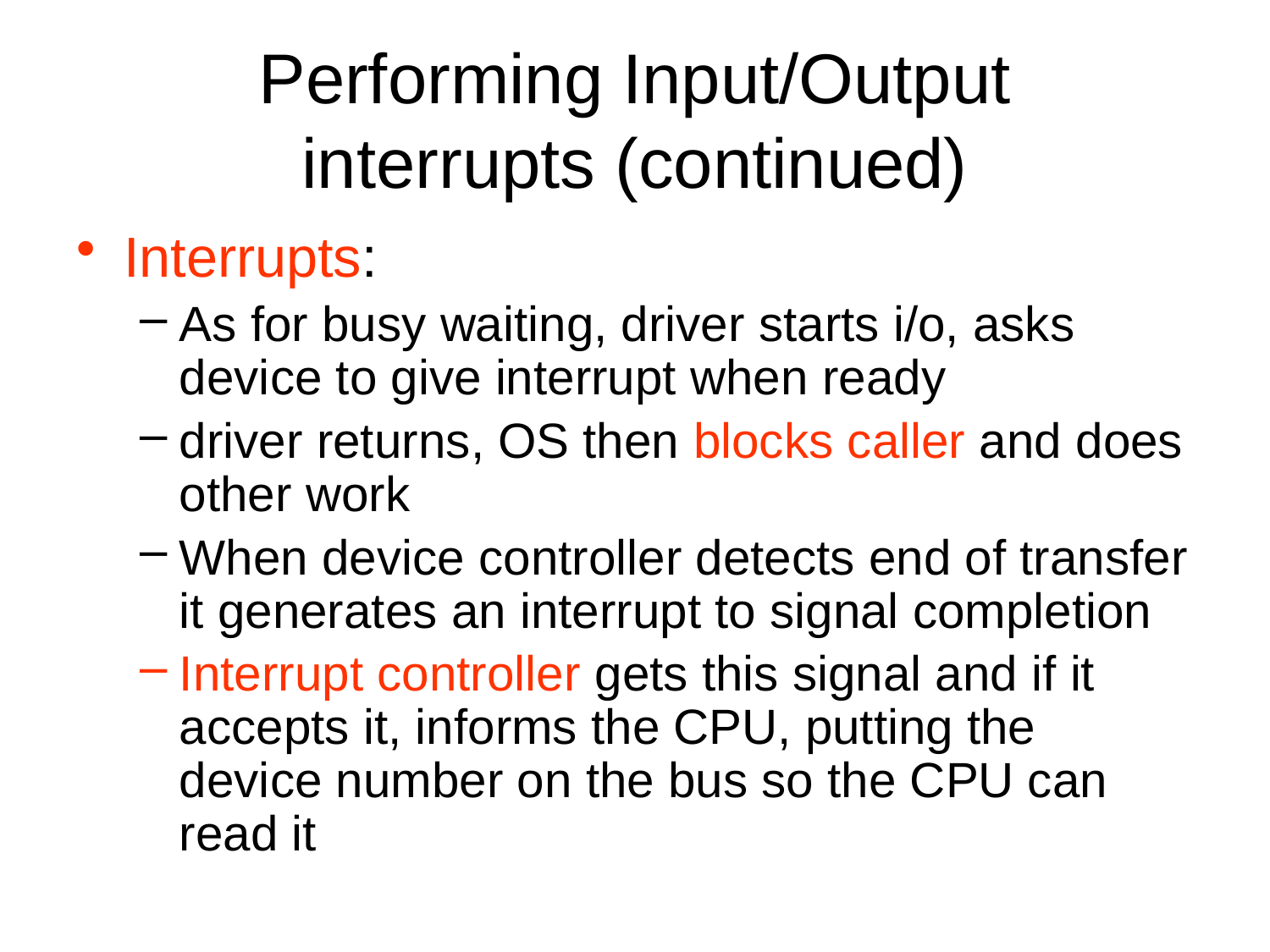

# Performing Input/Output interrupts (continued)
Interrupts:
As for busy waiting, driver starts i/o, asks device to give interrupt when ready
driver returns, OS then blocks caller and does other work
When device controller detects end of transfer it generates an interrupt to signal completion
Interrupt controller gets this signal and if it accepts it, informs the CPU, putting the device number on the bus so the CPU can read it